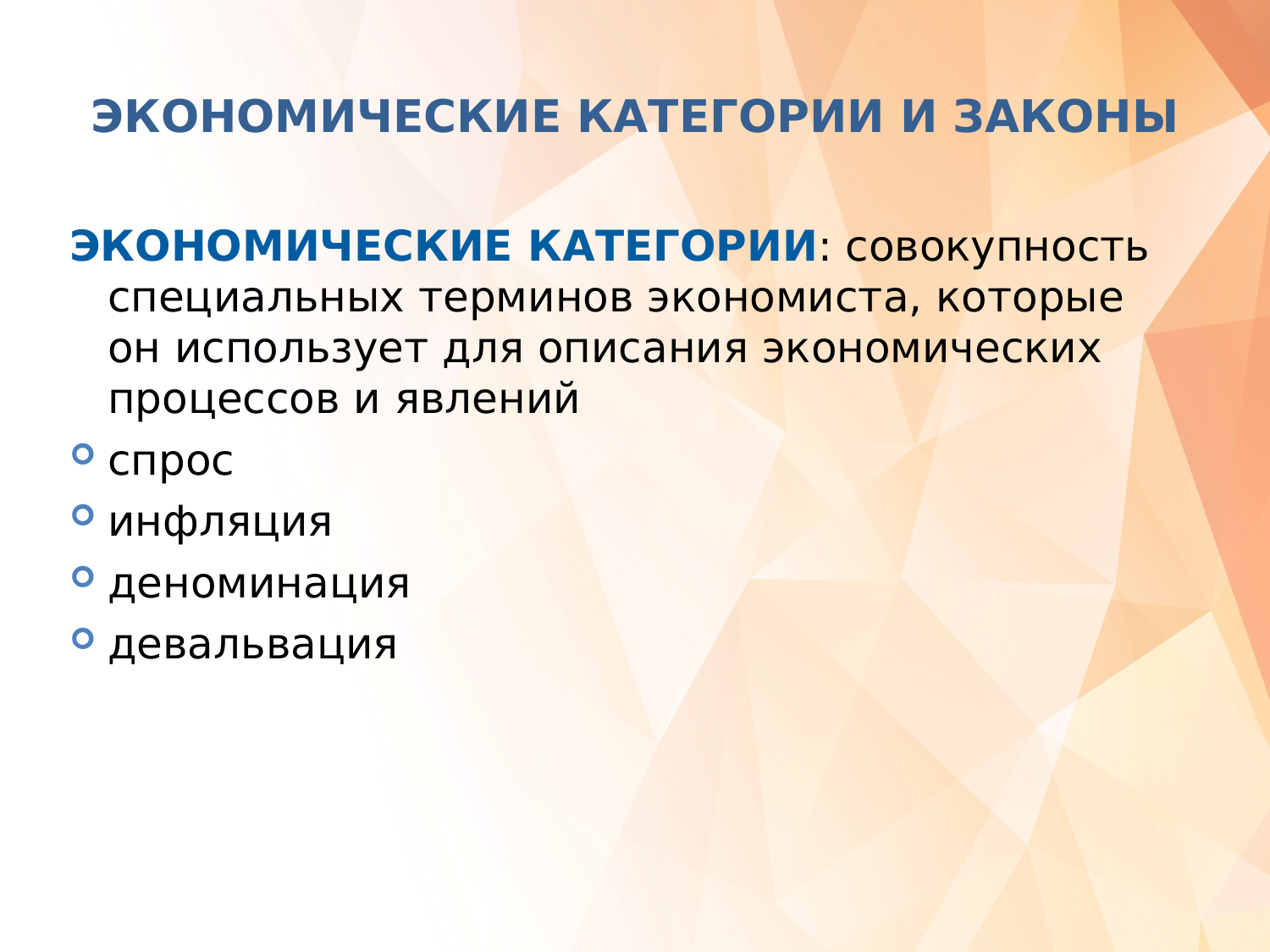

# Экономические категории и законы
ЭКОНОМИЧЕСКИЕ КАТЕГОРИИ: совокупность специальных терминов экономиста, которые он использует для описания экономических процессов и явлений
спрос
инфляция
деноминация
девальвация